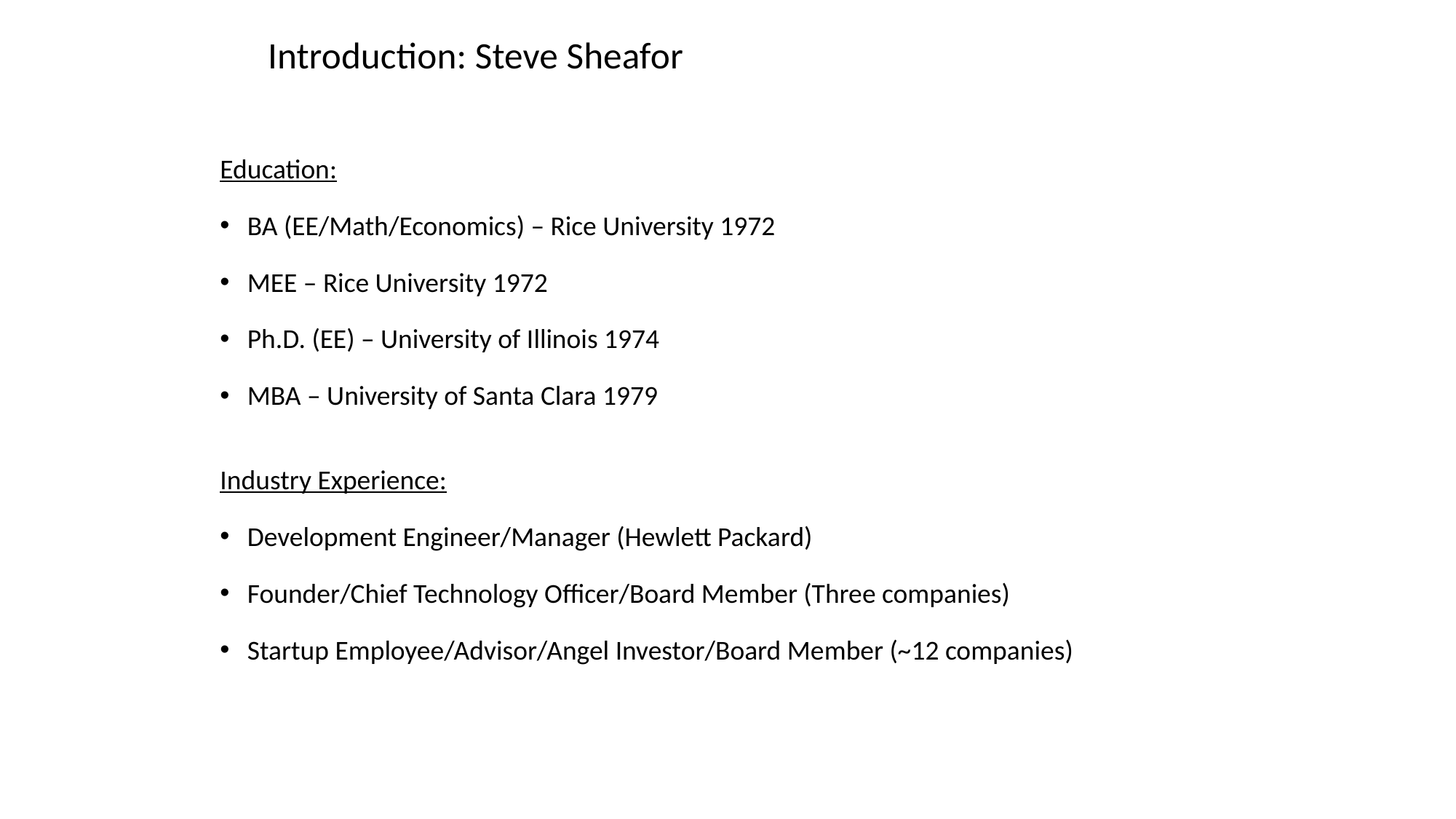

# Introduction: Steve Sheafor
Education:
BA (EE/Math/Economics) – Rice University 1972
MEE – Rice University 1972
Ph.D. (EE) – University of Illinois 1974
MBA – University of Santa Clara 1979
Industry Experience:
Development Engineer/Manager (Hewlett Packard)
Founder/Chief Technology Officer/Board Member (Three companies)
Startup Employee/Advisor/Angel Investor/Board Member (~12 companies)